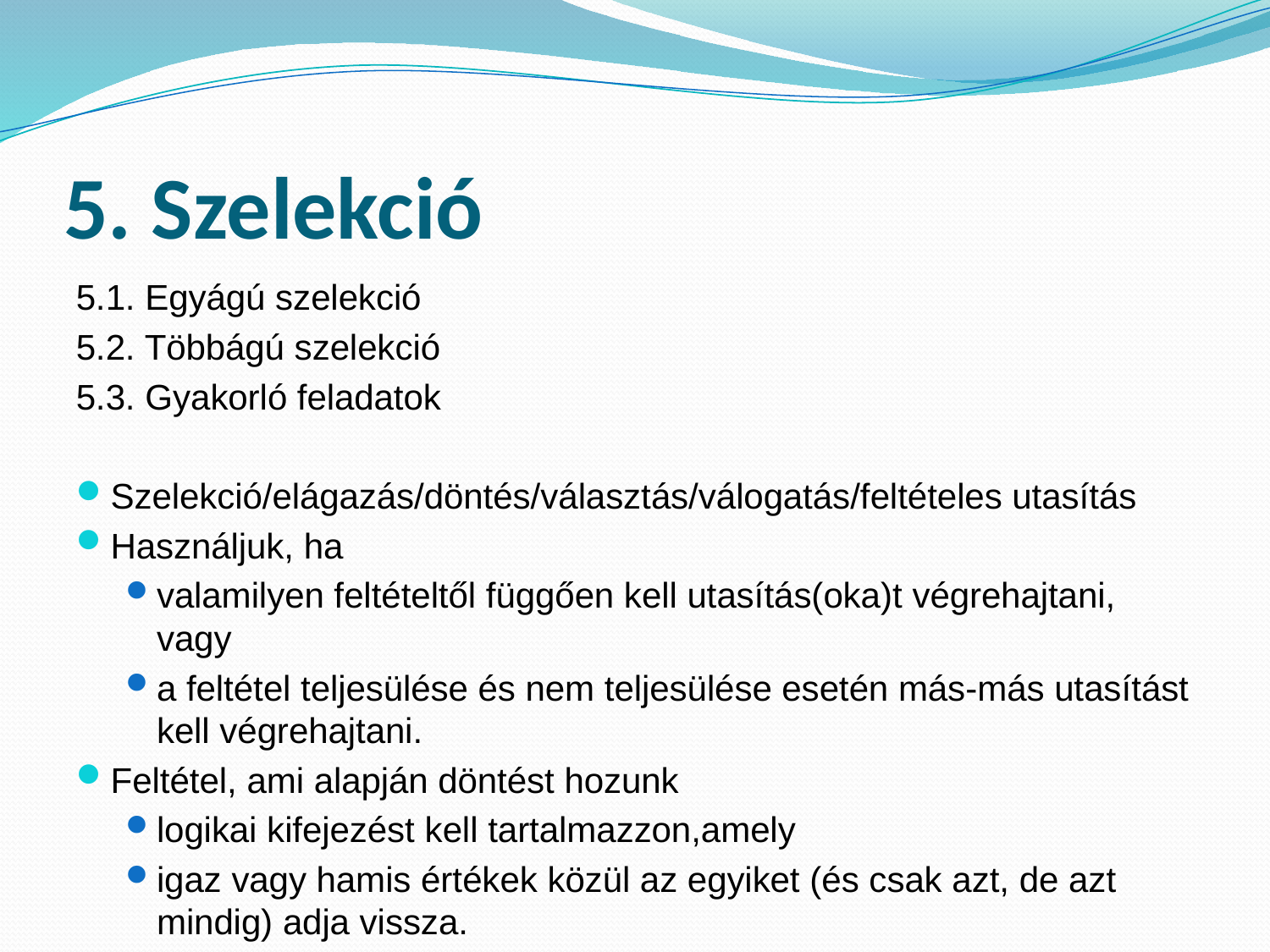

# 5. Szelekció
5.1. Egyágú szelekció
5.2. Többágú szelekció
5.3. Gyakorló feladatok

Szelekció/elágazás/döntés/választás/válogatás/feltételes utasítás
Használjuk, ha
valamilyen feltételtől függően kell utasítás(oka)t végrehajtani, vagy
a feltétel teljesülése és nem teljesülése esetén más-más utasítást kell végrehajtani.
Feltétel, ami alapján döntést hozunk
logikai kifejezést kell tartalmazzon,amely
igaz vagy hamis értékek közül az egyiket (és csak azt, de azt mindig) adja vissza.